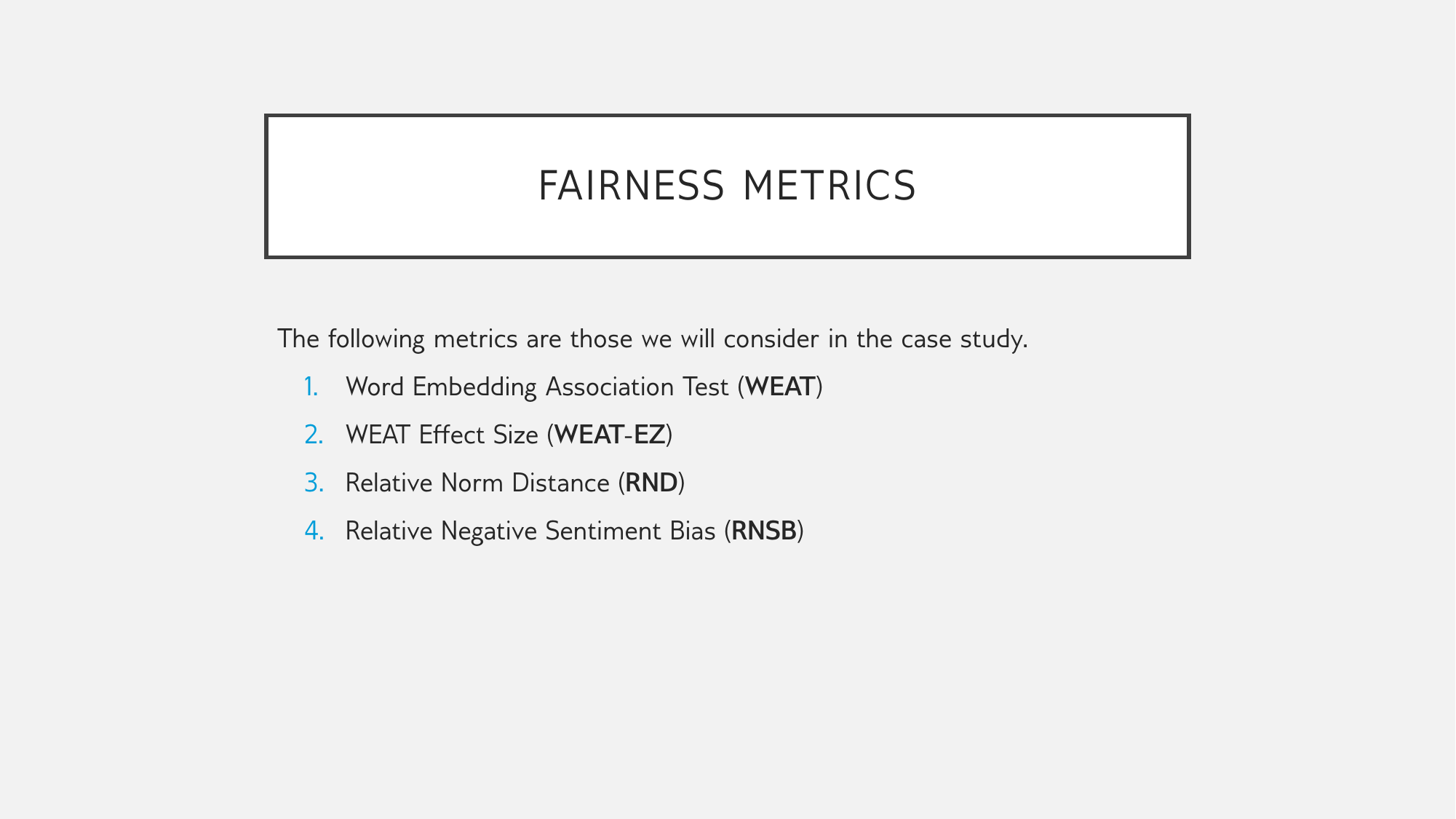

# fairness metrics
The following metrics are those we will consider in the case study.
Word Embedding Association Test (WEAT)
WEAT Effect Size (WEAT-EZ)
Relative Norm Distance (RND)
Relative Negative Sentiment Bias (RNSB)